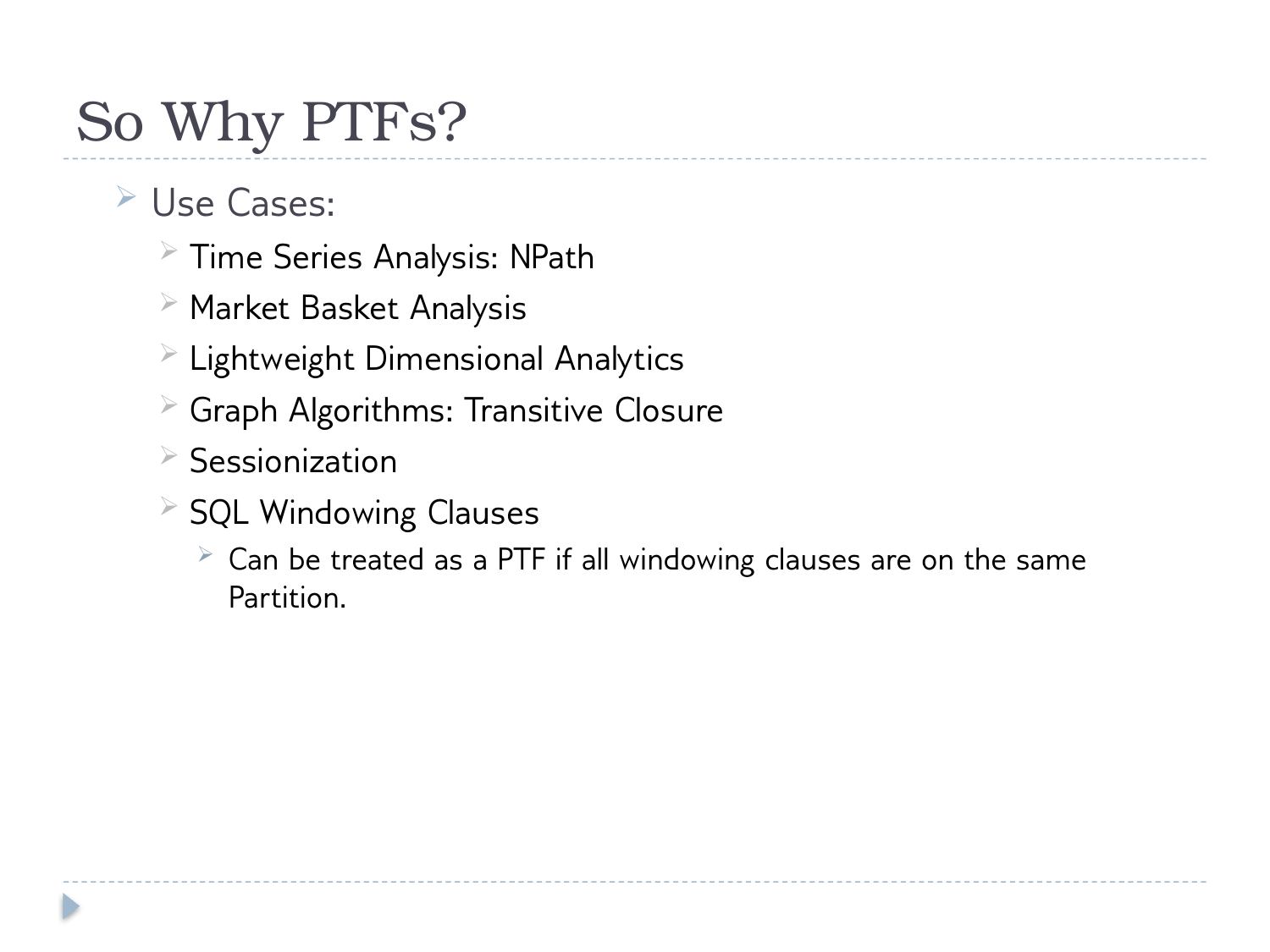

# So Why PTFs?
Use Cases:
Time Series Analysis: NPath
Market Basket Analysis
Lightweight Dimensional Analytics
Graph Algorithms: Transitive Closure
Sessionization
SQL Windowing Clauses
Can be treated as a PTF if all windowing clauses are on the same Partition.